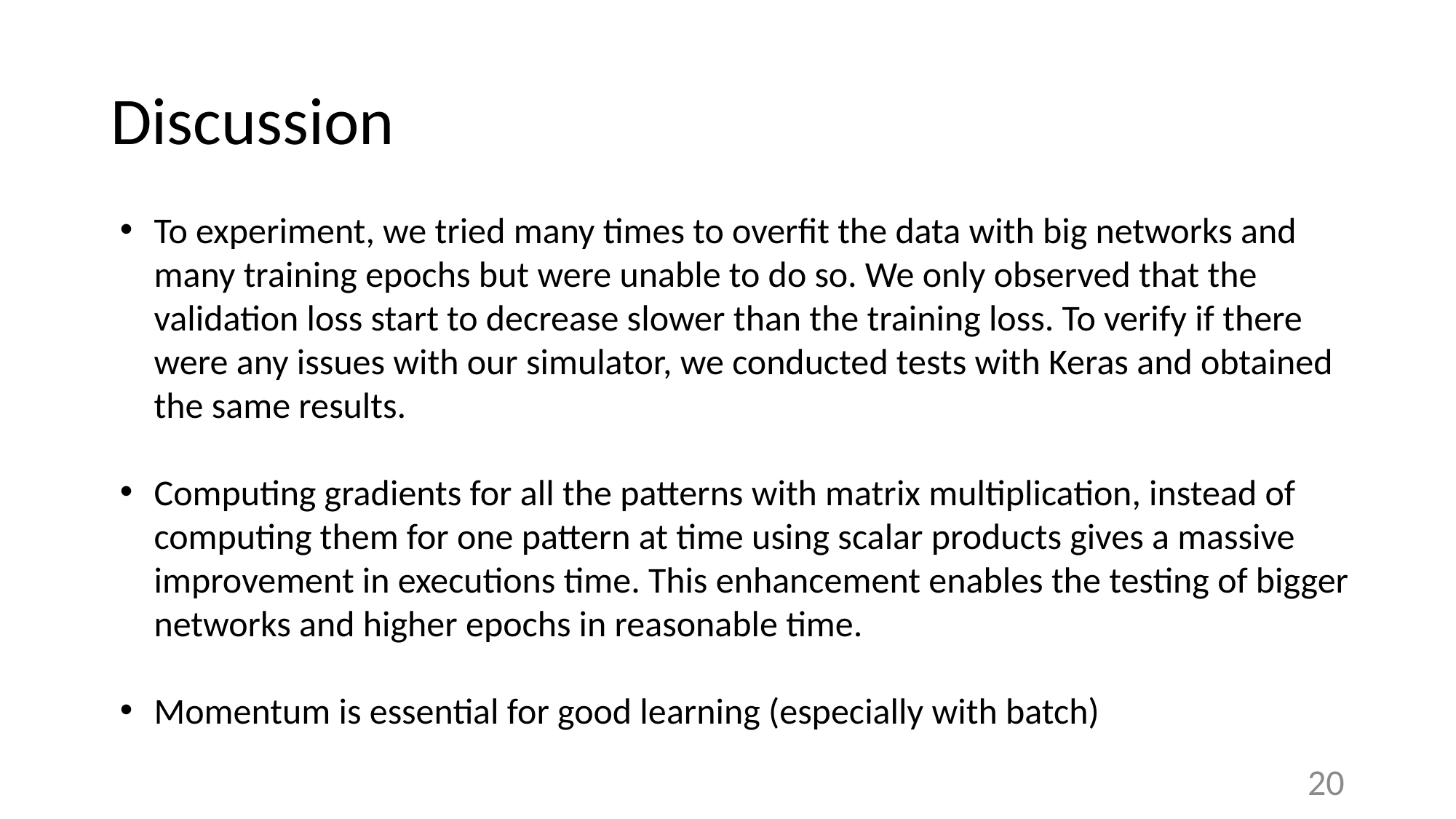

# Discussion
To experiment, we tried many times to overfit the data with big networks and many training epochs but were unable to do so. We only observed that the validation loss start to decrease slower than the training loss. To verify if there were any issues with our simulator, we conducted tests with Keras and obtained the same results.

Computing gradients for all the patterns with matrix multiplication, instead of computing them for one pattern at time using scalar products gives a massive improvement in executions time. This enhancement enables the testing of bigger networks and higher epochs in reasonable time.

Momentum is essential for good learning (especially with batch)
20